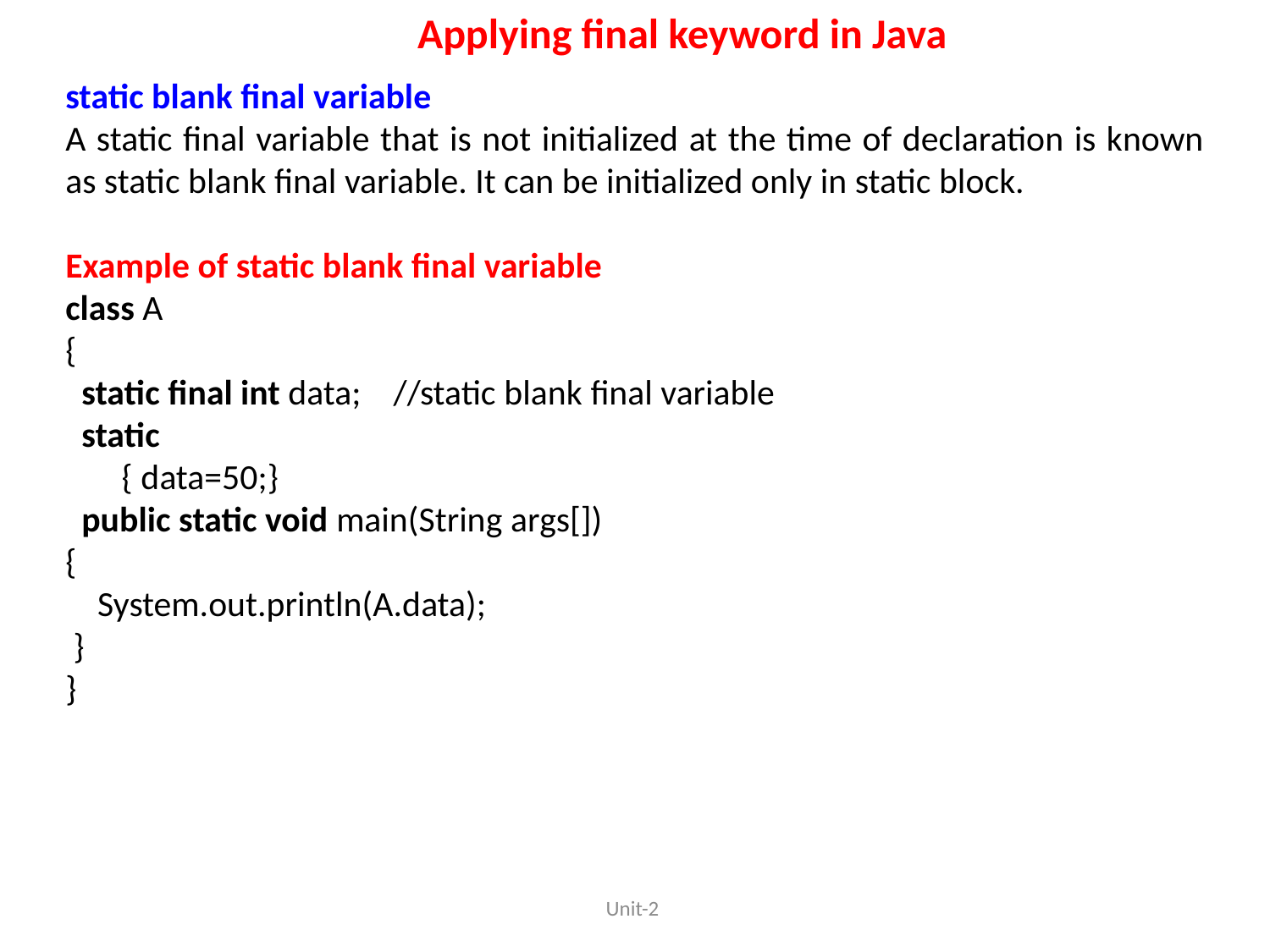

Applying final keyword in Java
static blank final variable
A static final variable that is not initialized at the time of declaration is known as static blank final variable. It can be initialized only in static block.

Example of static blank final variable
class A
{
  static final int data;    //static blank final variable
  static
       { data=50;}
  public static void main(String args[])
{
    System.out.println(A.data);
 }
}

Unit-2